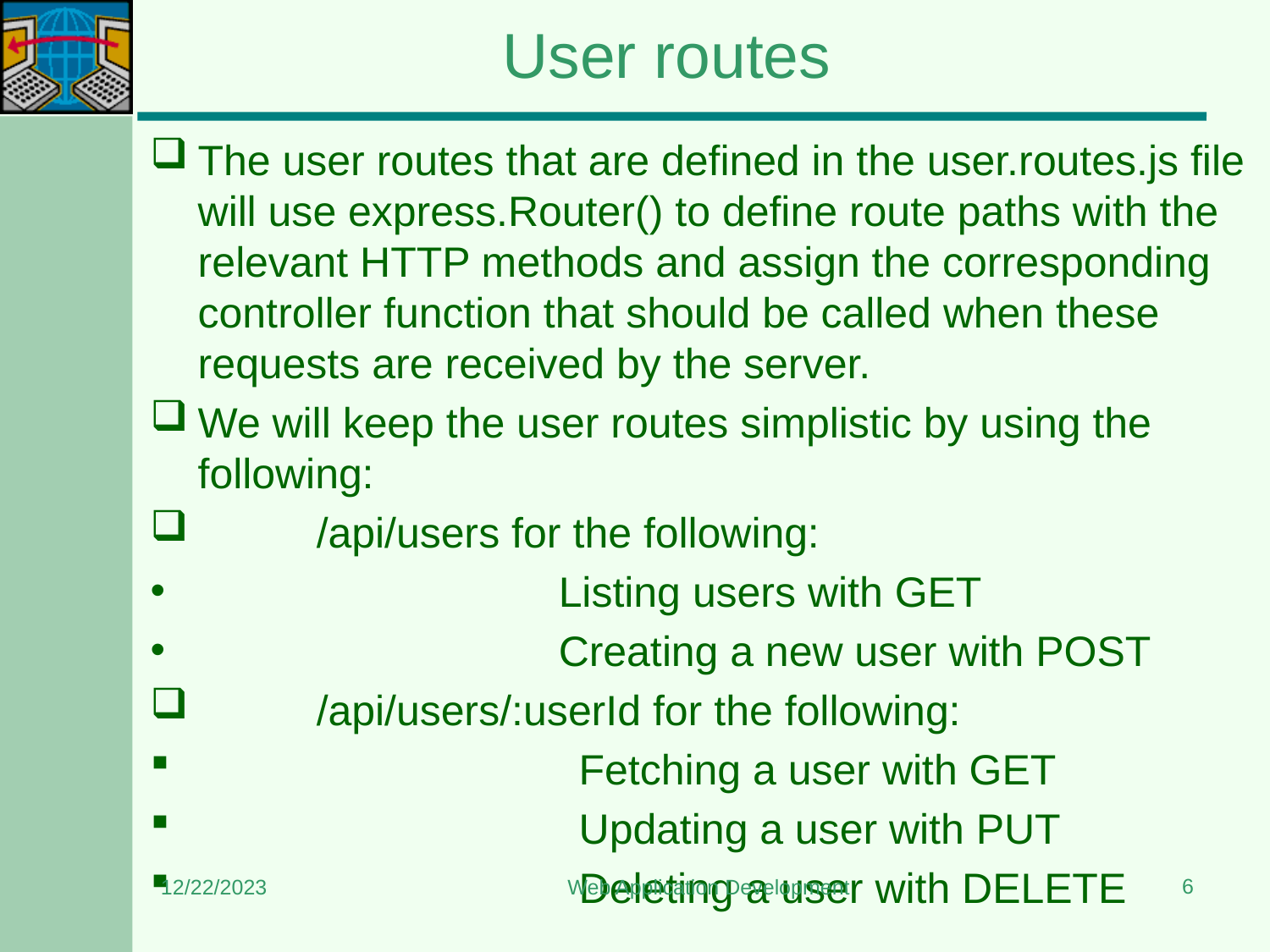

# User routes
The user routes that are defined in the user.routes.js file will use express.Router() to define route paths with the relevant HTTP methods and assign the corresponding controller function that should be called when these requests are received by the server.
We will keep the user routes simplistic by using the following:
          /api/users for the following:
		         Listing users with GET
		         Creating a new user with POST
          /api/users/:userId for the following:
			Fetching a user with GET
			Updating a user with PUT
			Deleting a user with DELETE
6
12/22/2023
Web Application Development